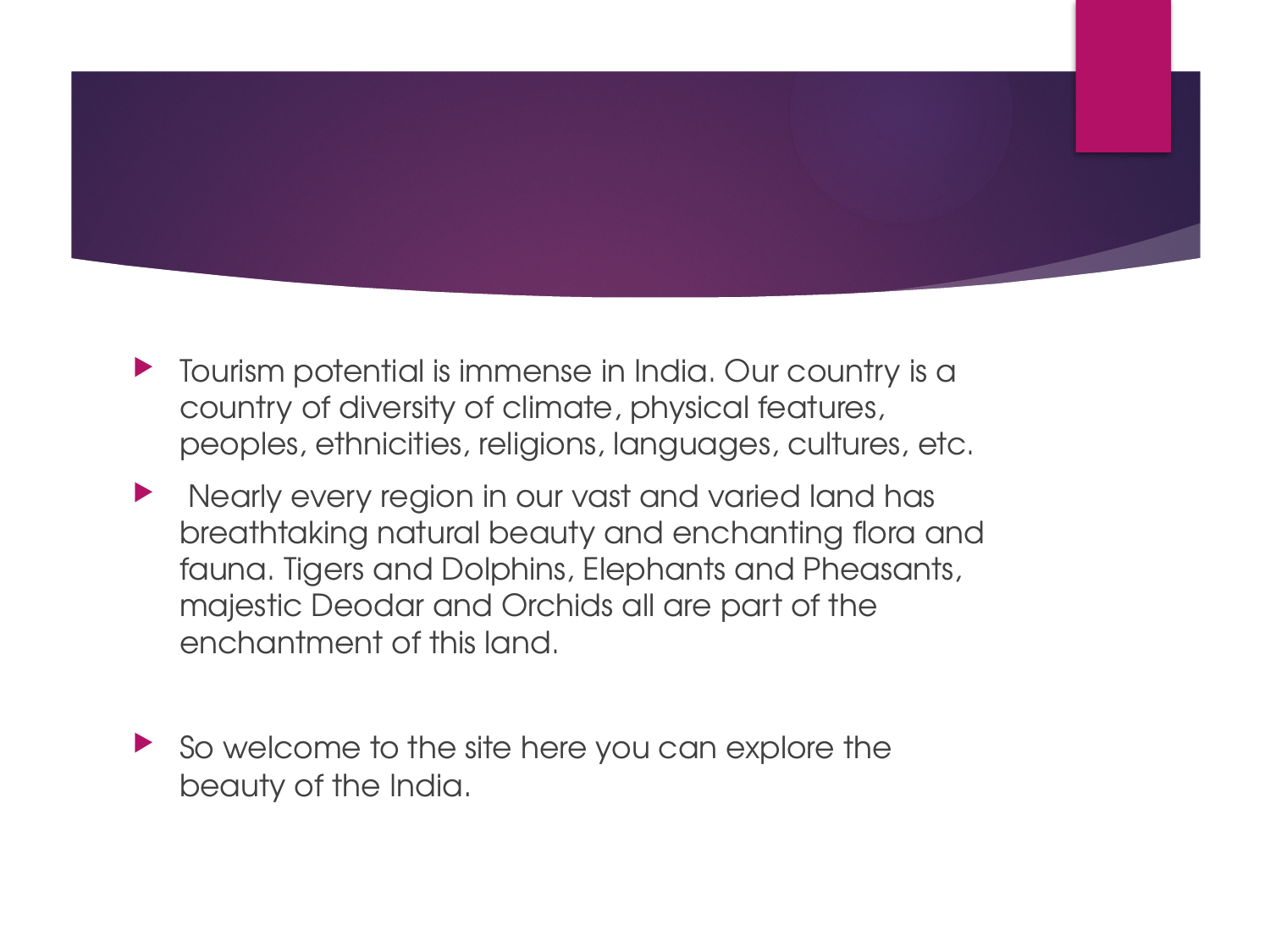

#
Tourism potential is immense in India. Our country is a country of diversity of climate, physical features, peoples, ethnicities, religions, languages, cultures, etc.
 Nearly every region in our vast and varied land has breathtaking natural beauty and enchanting flora and fauna. Tigers and Dolphins, Elephants and Pheasants, majestic Deodar and Orchids all are part of the enchantment of this land.

So welcome to the site here you can explore the beauty of the India.